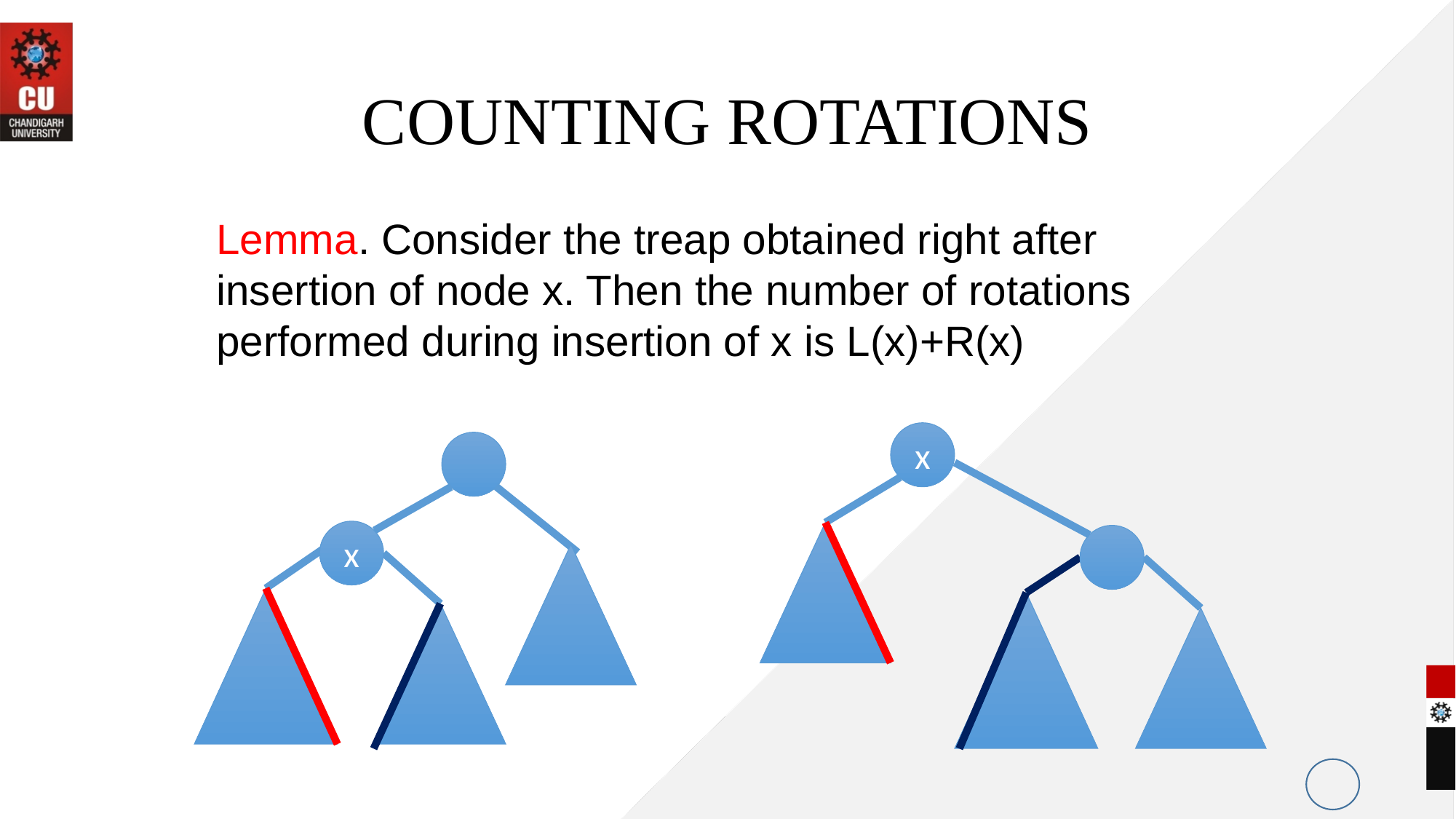

# COUNTING ROTATIONS
Lemma. Consider the treap obtained right after insertion of node x. Then the number of rotations performed during insertion of x is L(x)+R(x)
x

x